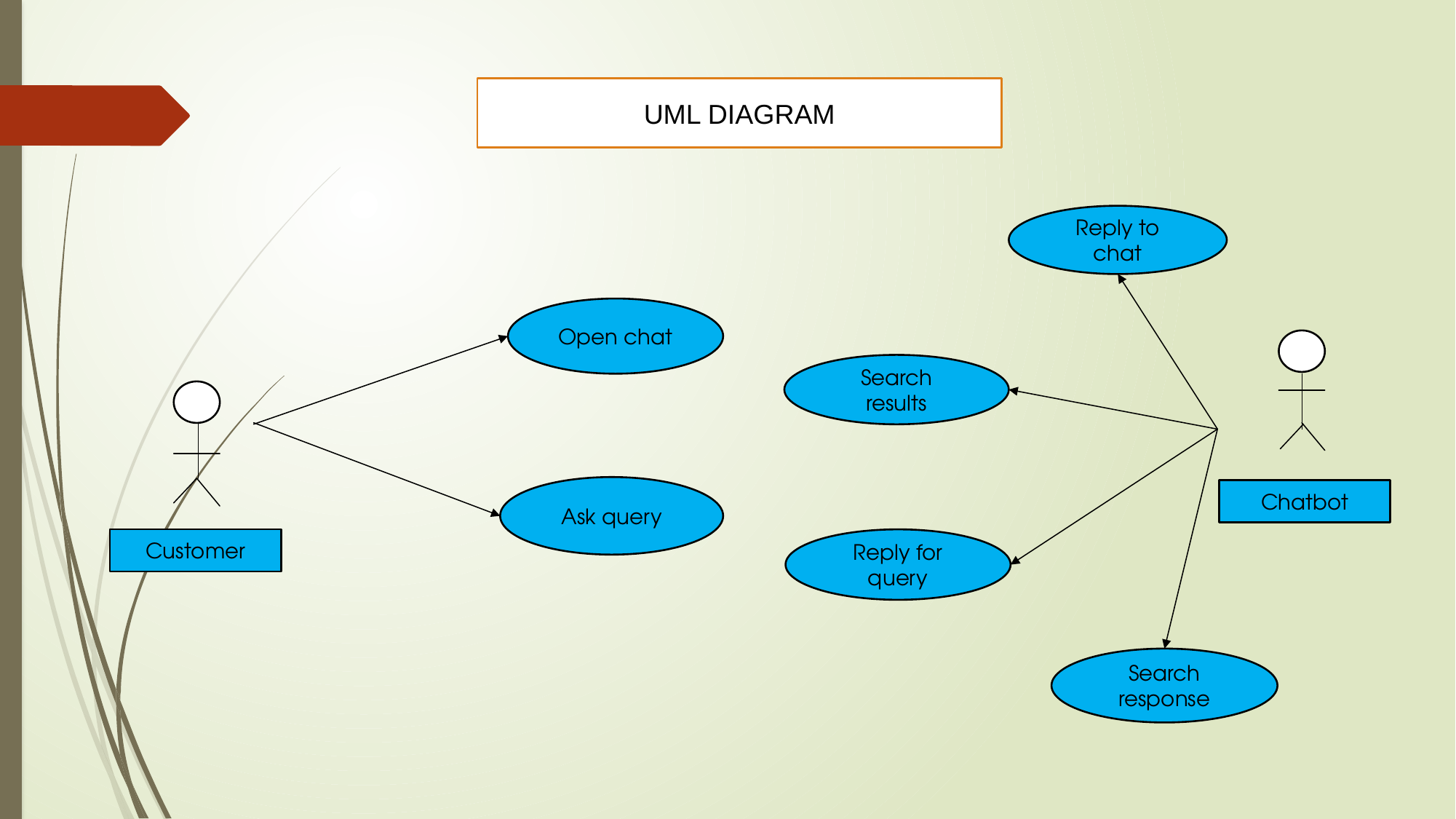

UML DIAGRAM
Reply to chat
Open chat

Search results

Ask query
Chatbot
Customer
Reply for query
Search response